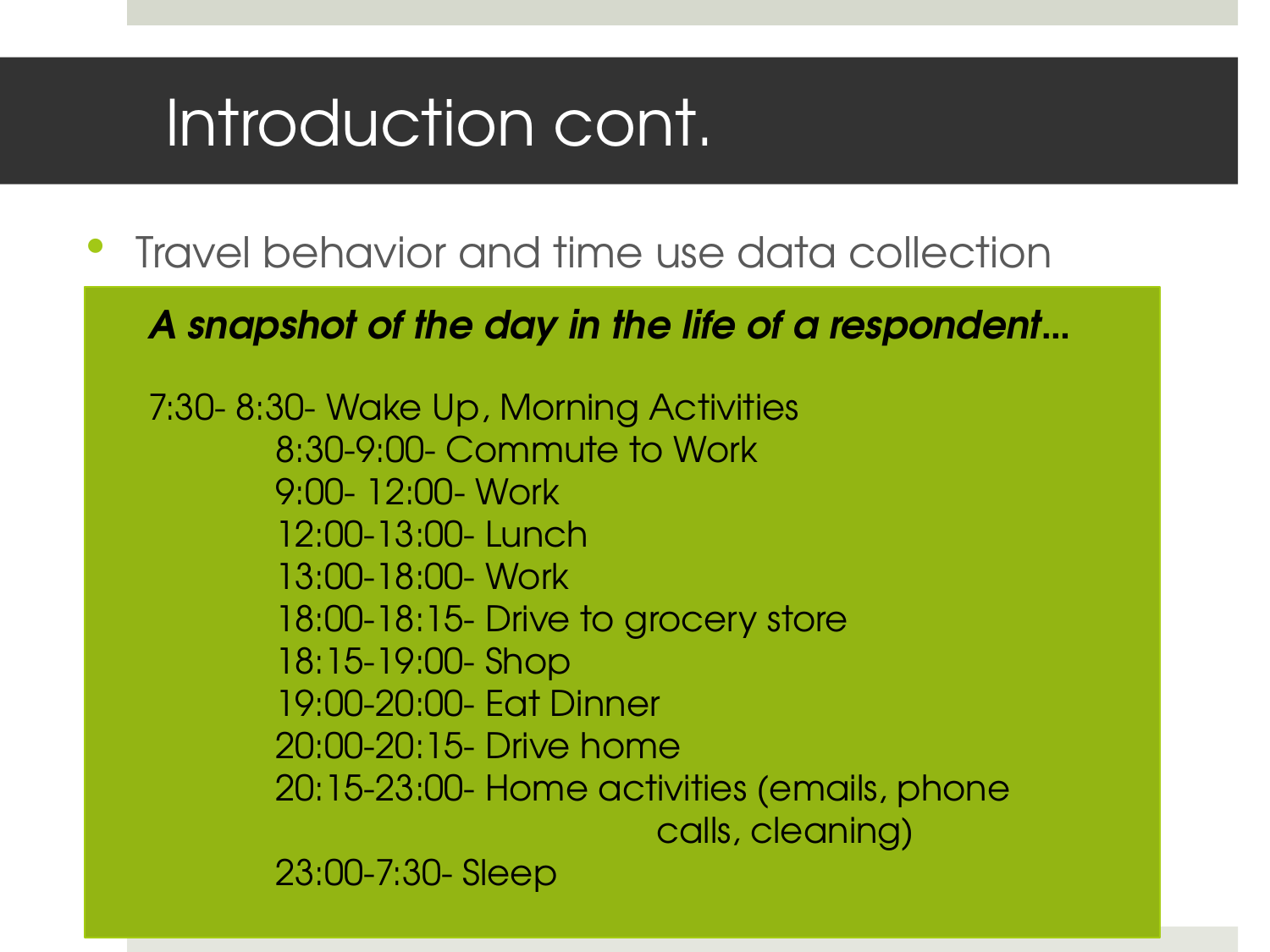

# Introduction cont.
Travel behavior and time use data collection

A snapshot of the day in the life of a respondent…

7:30- 8:30- Wake Up, Morning Activities
	8:30-9:00- Commute to Work
	9:00- 12:00- Work
	12:00-13:00- Lunch
	13:00-18:00- Work
	18:00-18:15- Drive to grocery store
	18:15-19:00- Shop
	19:00-20:00- Eat Dinner
	20:00-20:15- Drive home
	20:15-23:00- Home activities (emails, phone 					calls, cleaning)
	23:00-7:30- Sleep